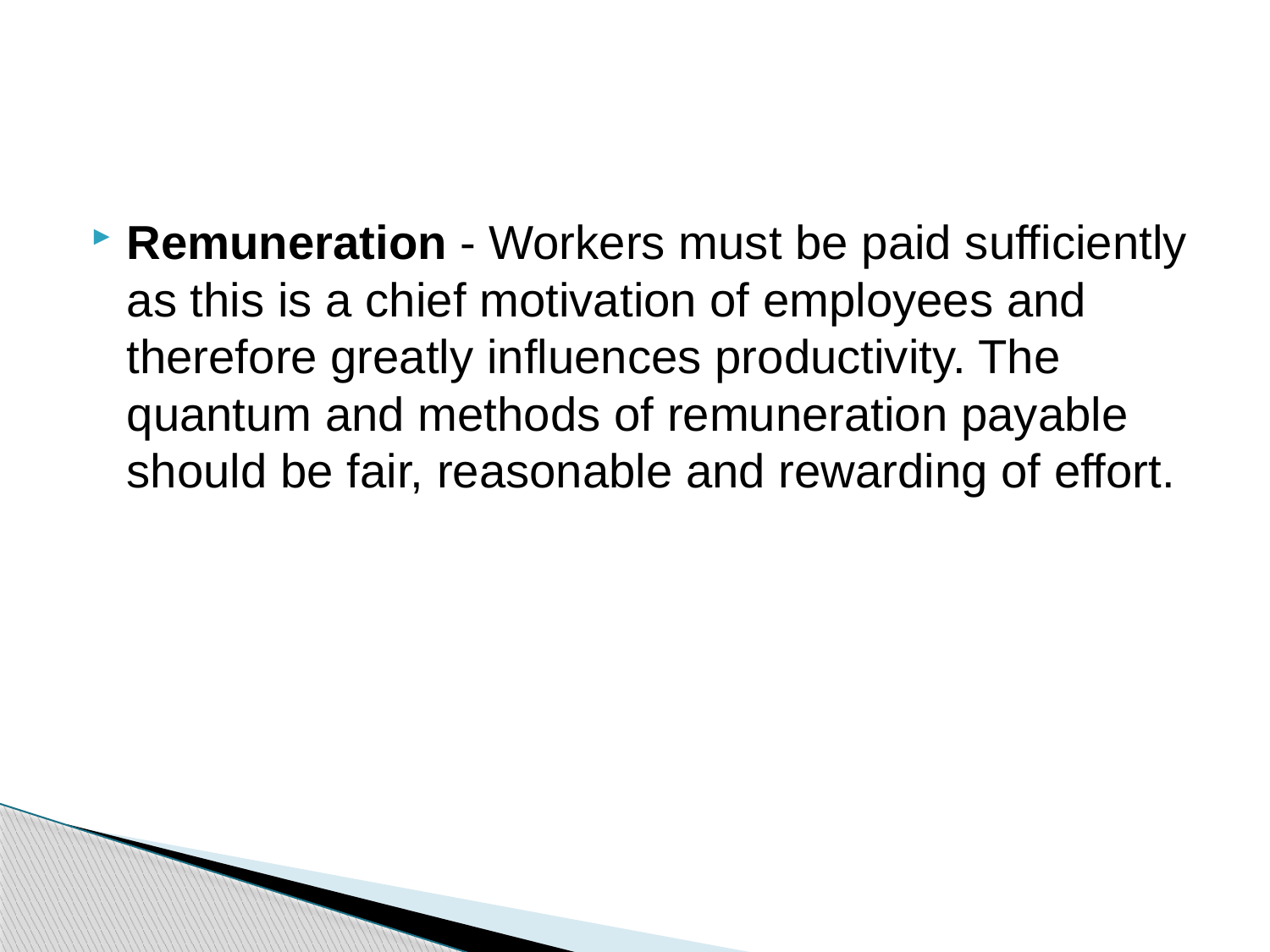

#
Remuneration - Workers must be paid sufficiently as this is a chief motivation of employees and therefore greatly influences productivity. The quantum and methods of remuneration payable should be fair, reasonable and rewarding of effort.